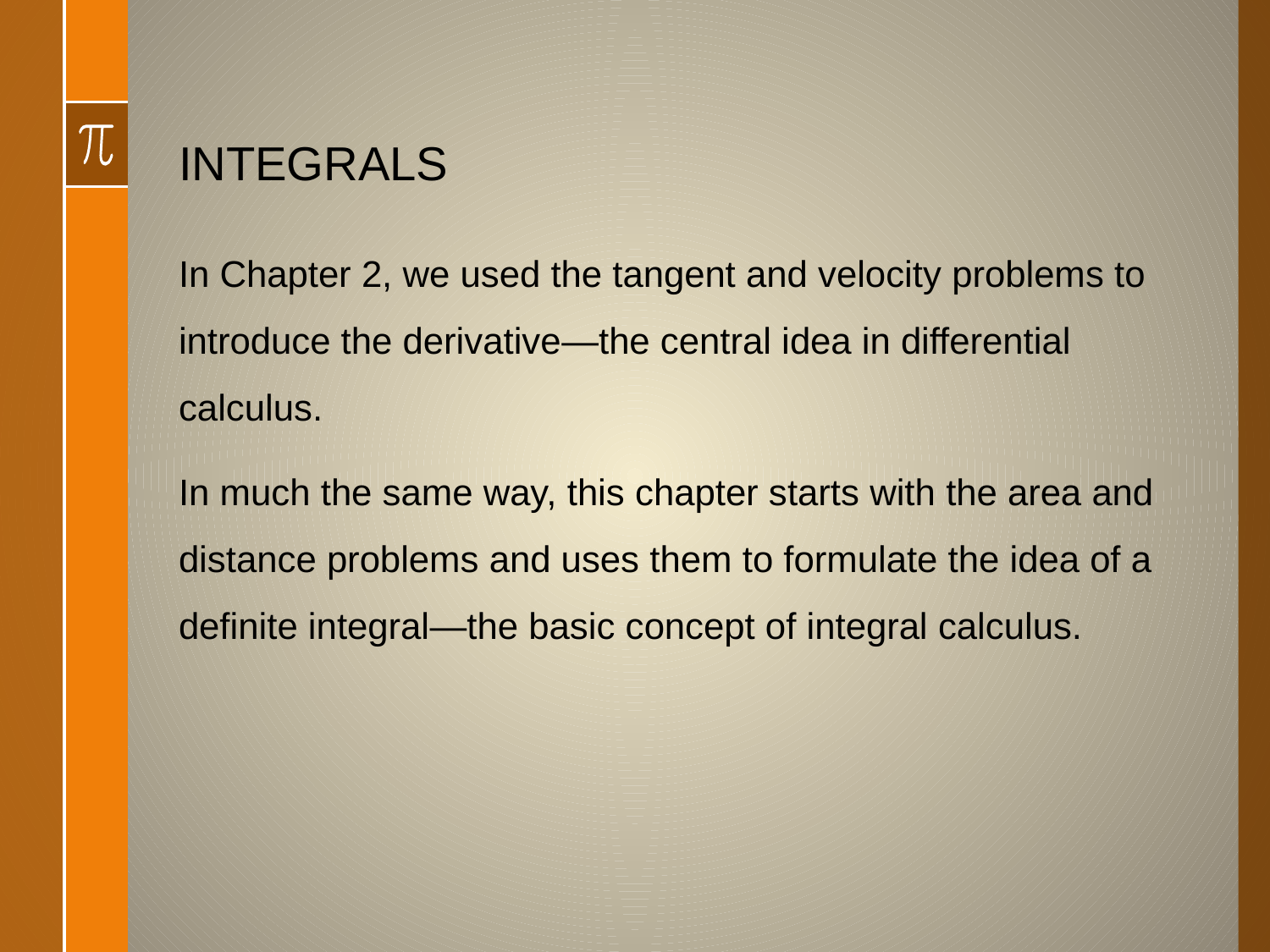

# INTEGRALS
In Chapter 2, we used the tangent and velocity problems to introduce the derivative—the central idea in differential calculus.
In much the same way, this chapter starts with the area and distance problems and uses them to formulate the idea of a definite integral—the basic concept of integral calculus.